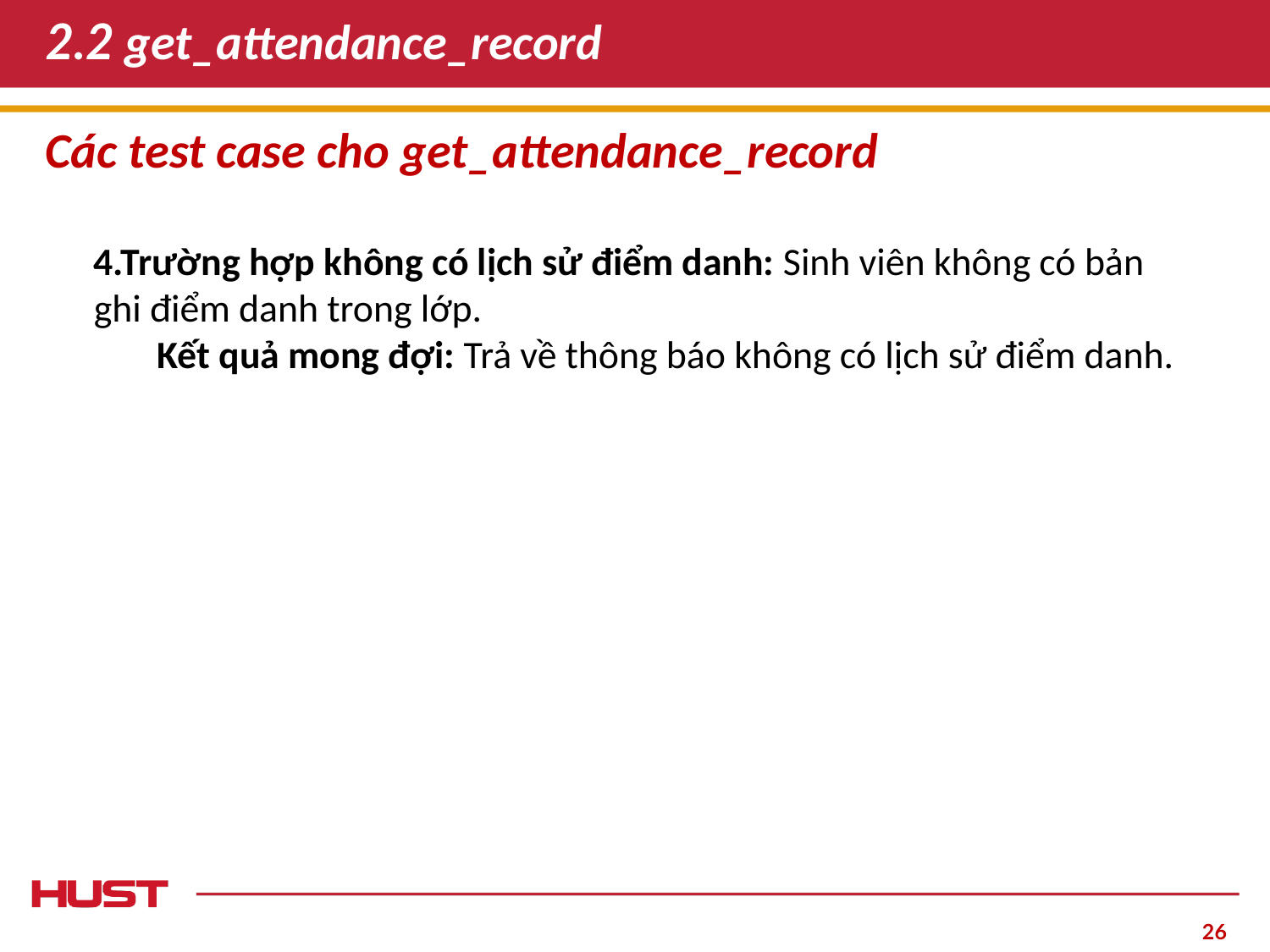

# 2.2 get_attendance_record
Các test case cho get_attendance_record

4.Trường hợp không có lịch sử điểm danh: Sinh viên không có bản ghi điểm danh trong lớp.
Kết quả mong đợi: Trả về thông báo không có lịch sử điểm danh.
26